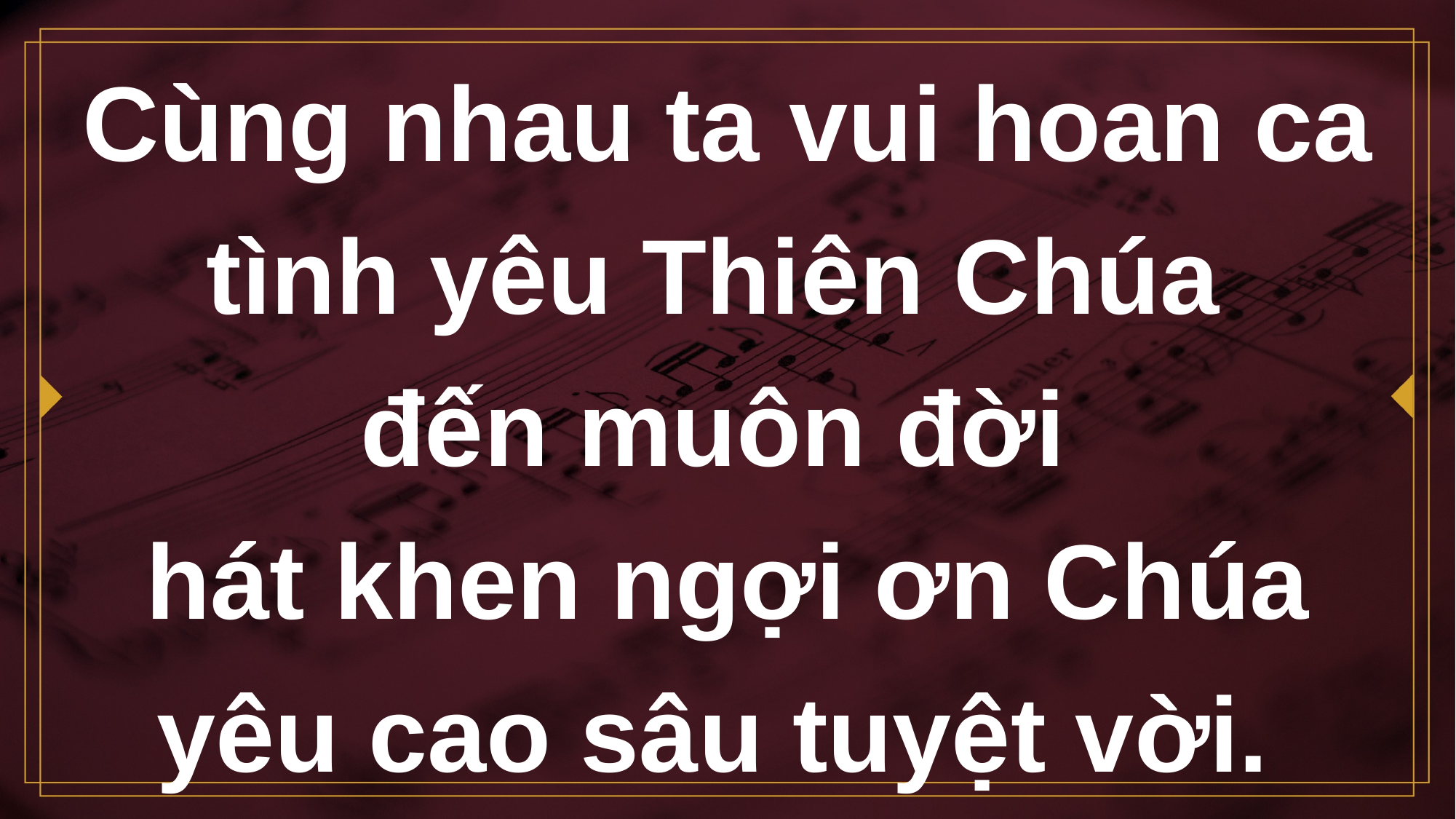

# Cùng nhau ta vui hoan ca tình yêu Thiên Chúa đến muôn đời
hát khen ngợi ơn Chúa yêu cao sâu tuyệt vời.